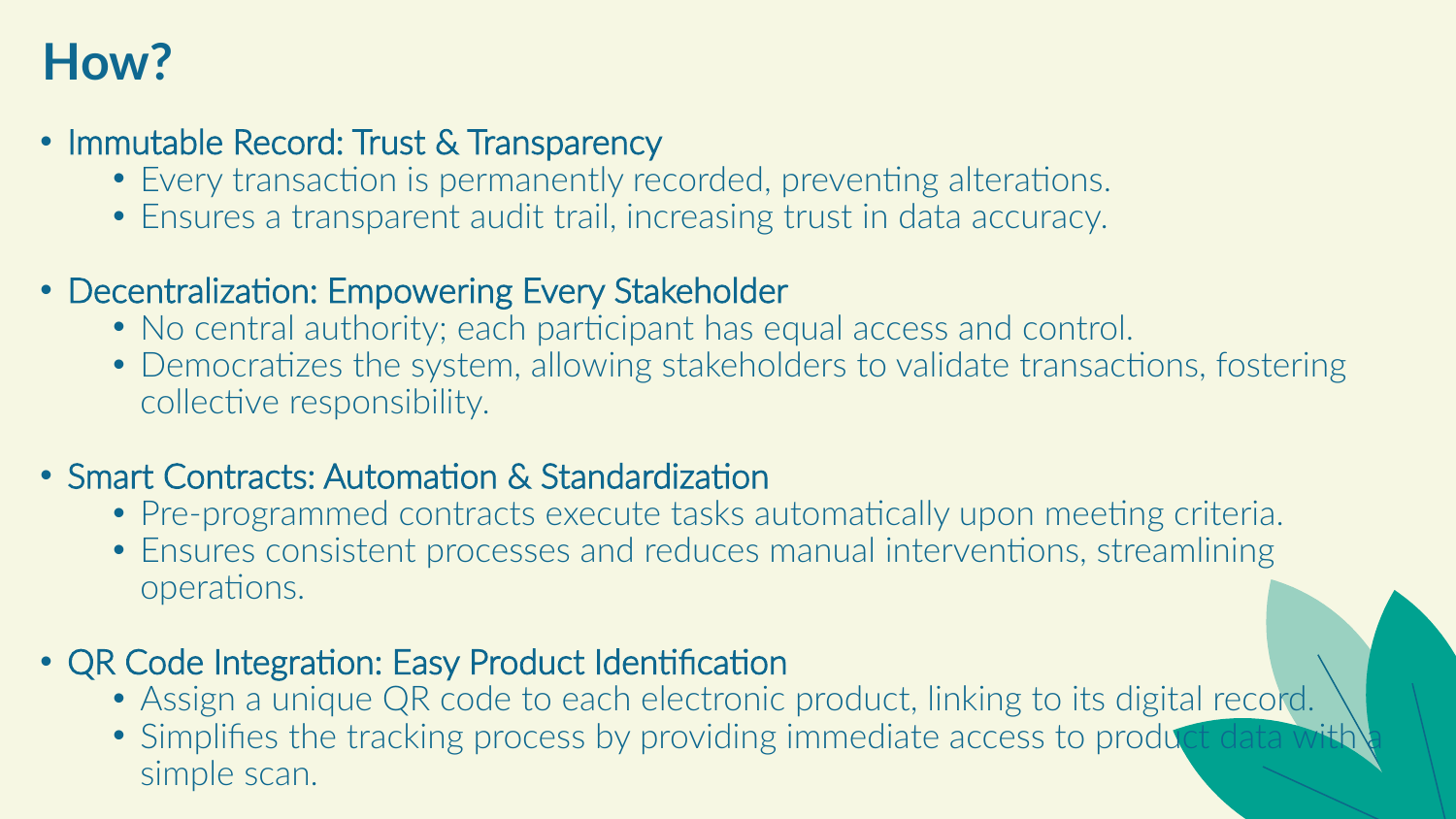

# How?
Immutable Record: Trust & Transparency
Every transaction is permanently recorded, preventing alterations.
Ensures a transparent audit trail, increasing trust in data accuracy.

Decentralization: Empowering Every Stakeholder
No central authority; each participant has equal access and control.
Democratizes the system, allowing stakeholders to validate transactions, fostering collective responsibility.

Smart Contracts: Automation & Standardization
Pre-programmed contracts execute tasks automatically upon meeting criteria.
Ensures consistent processes and reduces manual interventions, streamlining operations.

QR Code Integration: Easy Product Identification
Assign a unique QR code to each electronic product, linking to its digital record.
Simplifies the tracking process by providing immediate access to product data with a simple scan.